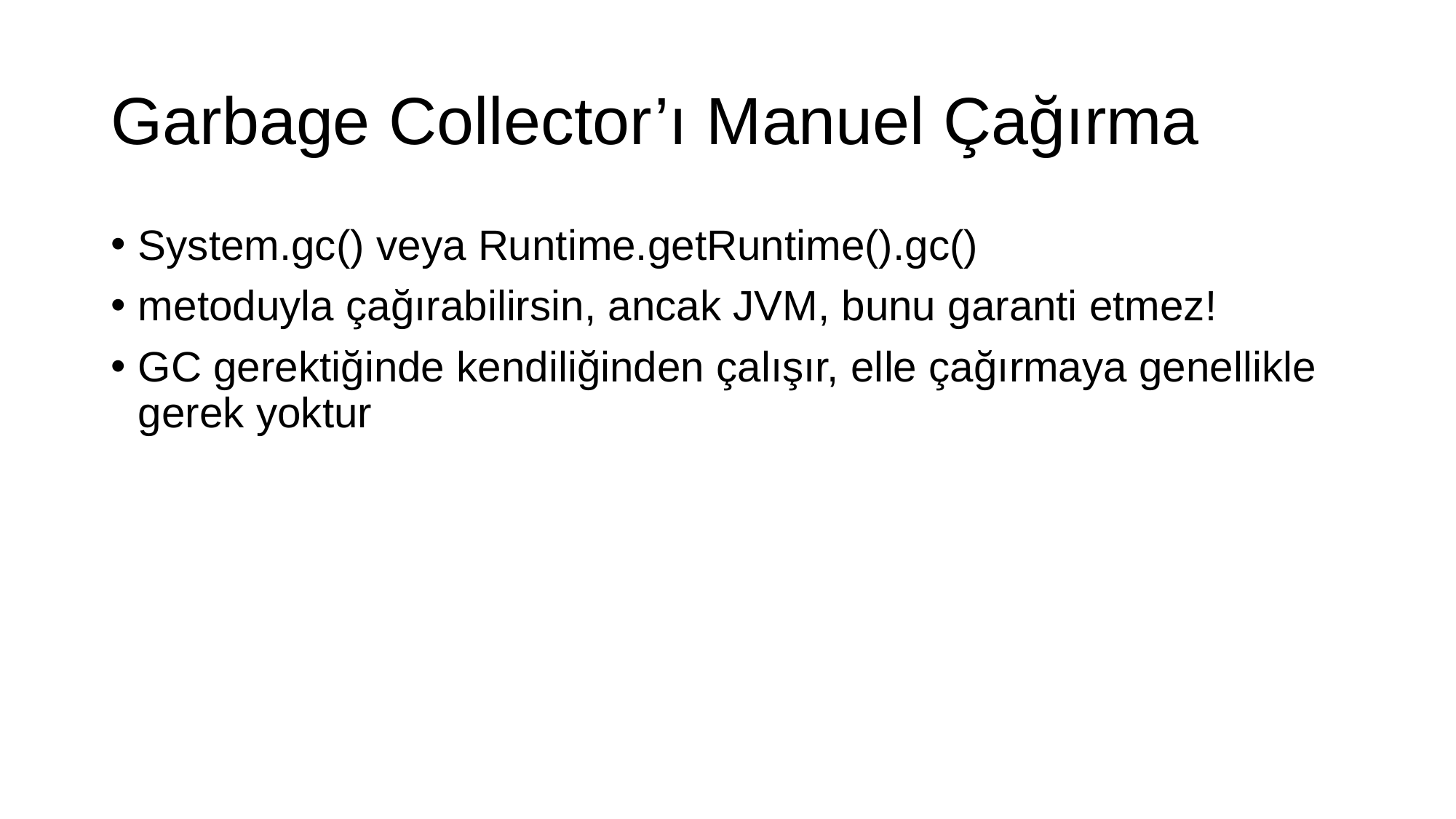

# Garbage Collector’ı Manuel Çağırma
System.gc() veya Runtime.getRuntime().gc()
metoduyla çağırabilirsin, ancak JVM, bunu garanti etmez!
GC gerektiğinde kendiliğinden çalışır, elle çağırmaya genellikle gerek yoktur